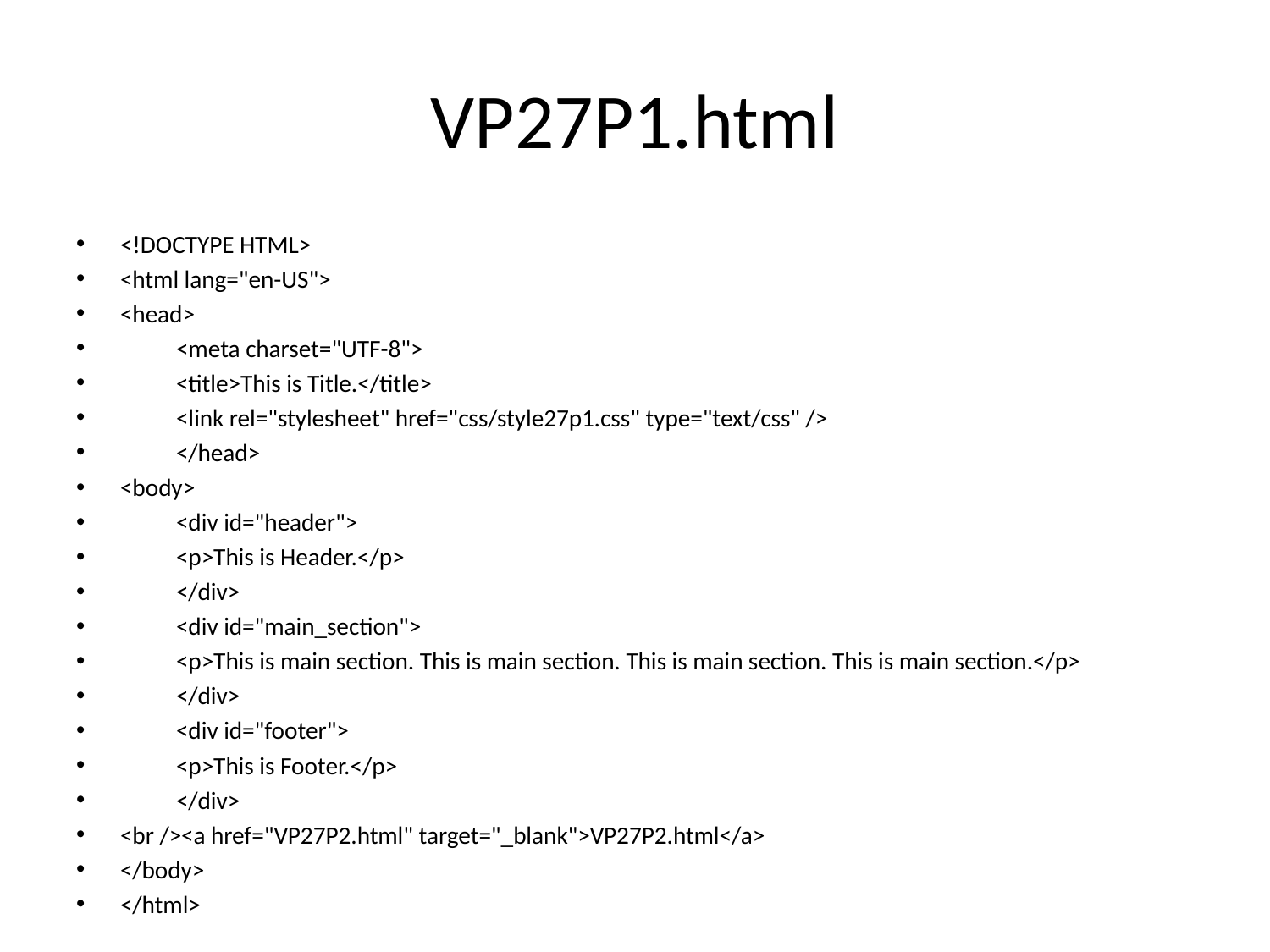

# VP27P1.html
<!DOCTYPE HTML>
<html lang="en-US">
<head>
	<meta charset="UTF-8">
	<title>This is Title.</title>
	<link rel="stylesheet" href="css/style27p1.css" type="text/css" />
	</head>
<body>
	<div id="header">
		<p>This is Header.</p>
	</div>
	<div id="main_section">
		<p>This is main section. This is main section. This is main section. This is main section.</p>
	</div>
	<div id="footer">
		<p>This is Footer.</p>
	</div>
<br /><a href="VP27P2.html" target="_blank">VP27P2.html</a>
</body>
</html>